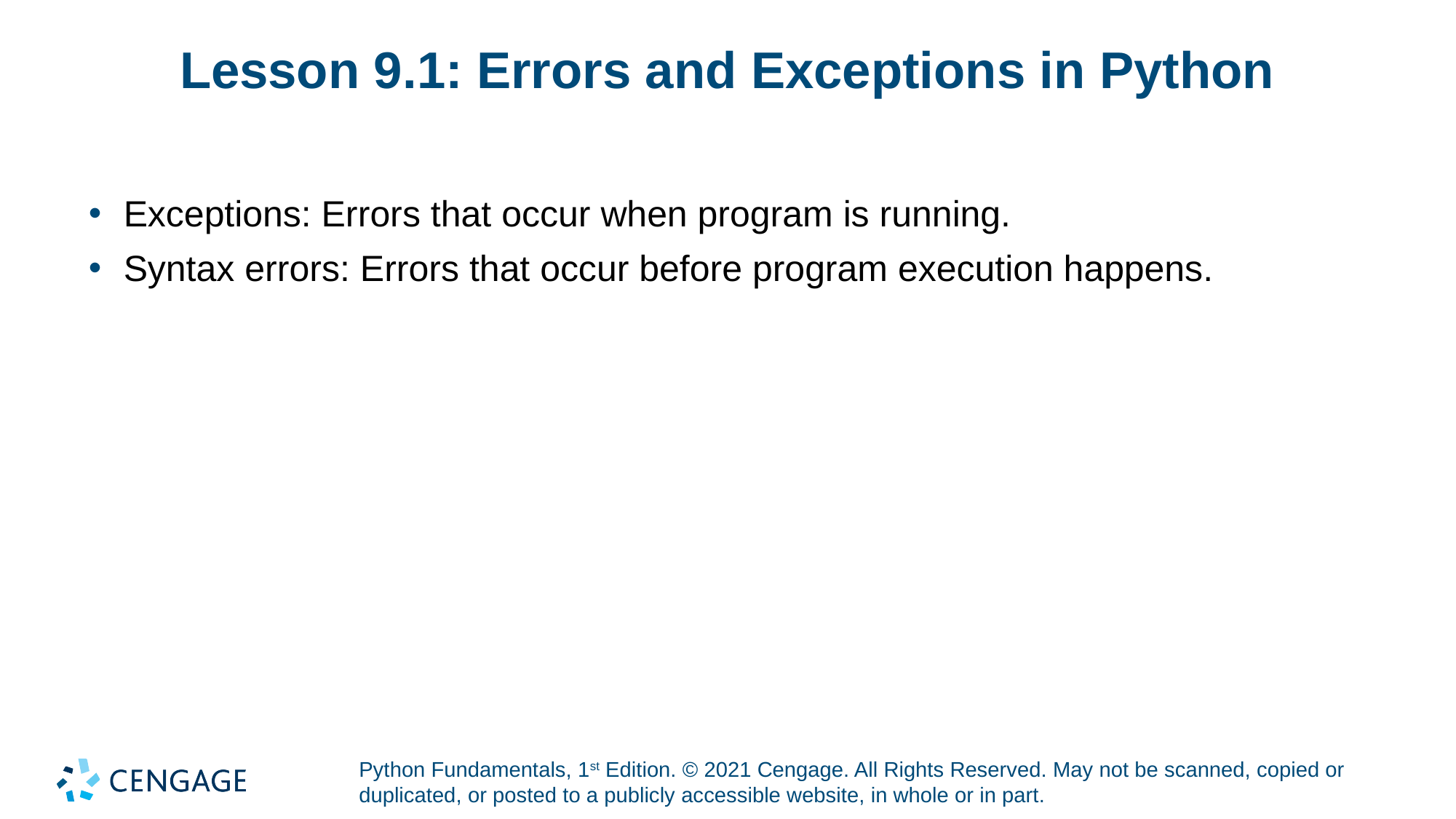

# Lesson 9.1: Errors and Exceptions in Python
Exceptions: Errors that occur when program is running.
Syntax errors: Errors that occur before program execution happens.